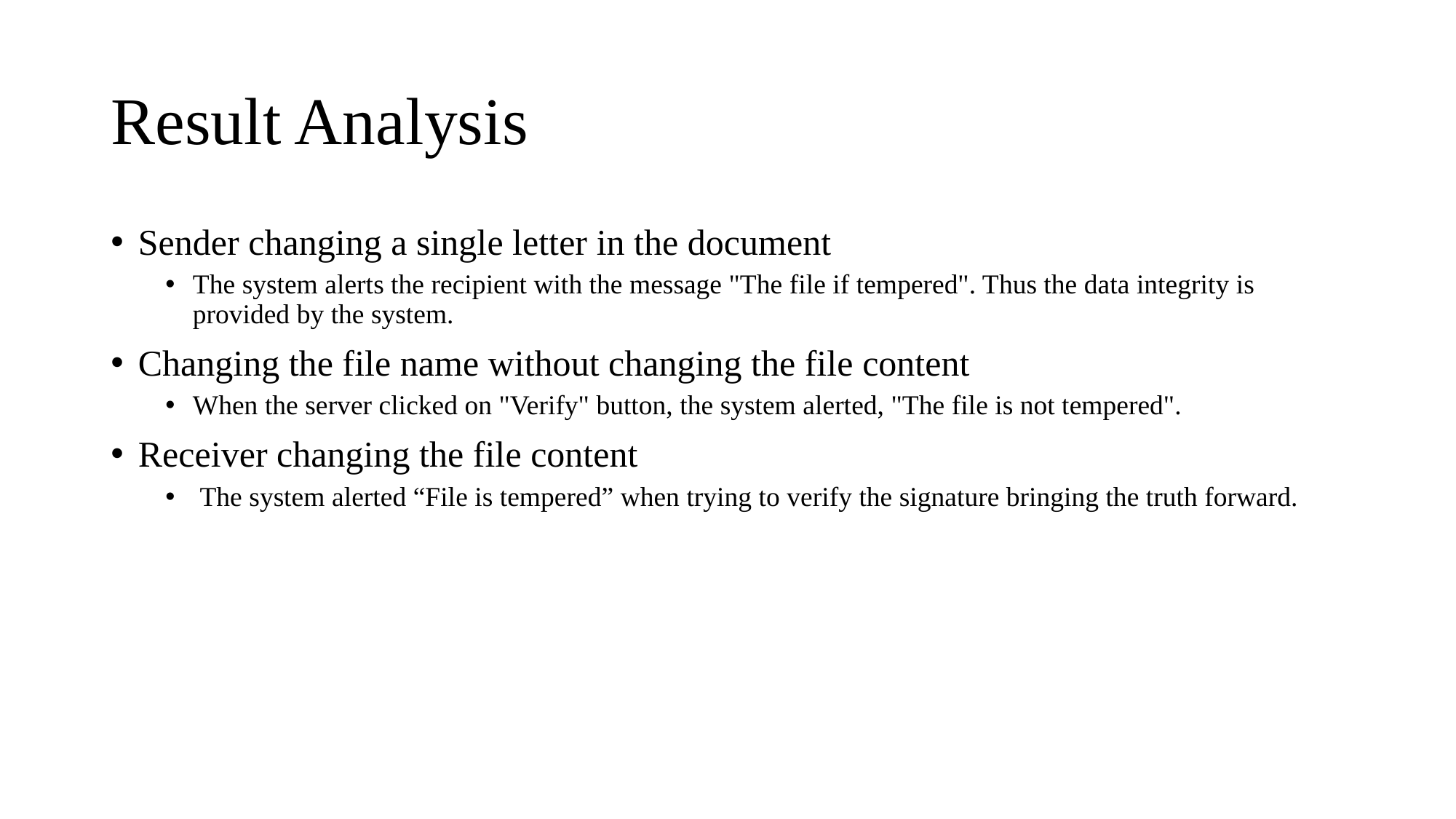

# Result Analysis
Sender changing a single letter in the document
The system alerts the recipient with the message "The file if tempered". Thus the data integrity is provided by the system.
Changing the file name without changing the file content
When the server clicked on "Verify" button, the system alerted, "The file is not tempered".
Receiver changing the file content
 The system alerted “File is tempered” when trying to verify the signature bringing the truth forward.